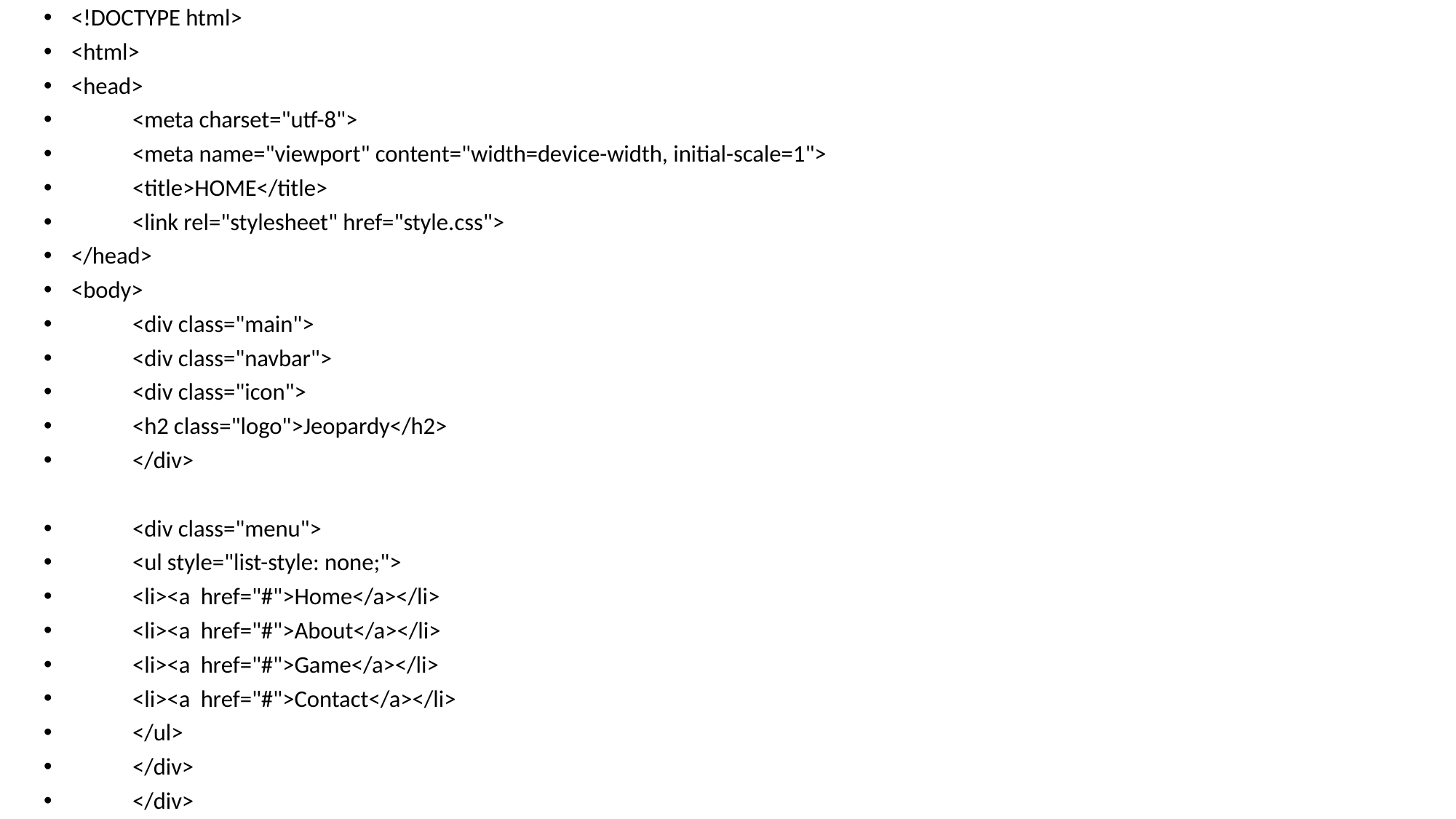

<!DOCTYPE html>
<html>
<head>
	<meta charset="utf-8">
	<meta name="viewport" content="width=device-width, initial-scale=1">
	<title>HOME</title>
	<link rel="stylesheet" href="style.css">
</head>
<body>
	<div class="main">
		<div class="navbar">
			<div class="icon">
				<h2 class="logo">Jeopardy</h2>
			</div>

			<div class="menu">
				<ul style="list-style: none;">
					<li><a  href="#">Home</a></li>
					<li><a  href="#">About</a></li>
					<li><a  href="#">Game</a></li>
					<li><a  href="#">Contact</a></li>
				</ul>
			</div>
		</div>
		<div class="content">
			<h1> Welcome <br><span> To The </span> <br>Game Of <br><span>Jeopardy!!</span></h1>
			<p class="par"> Jeopardy is the game of answer-and-question form.  </p>

			<button class="cn"><a href="#"> START THE GAME!</a></button>

			<div class="form">
				<h2>Login Here</h2>
				<input type="email" name="email" placeholder="Enter Email Here">
				<input type="password" name=" " placeholder="Enter Password Here">
				<button class="btnn"><a href="#">Login</a></button>

				<p class="link">Don't have an account<br>
				<a href="#">Sign up </a> Here</a></p>
				<p class="liw">Log in with</p>
			</div>

	</div>
</body>
</html>